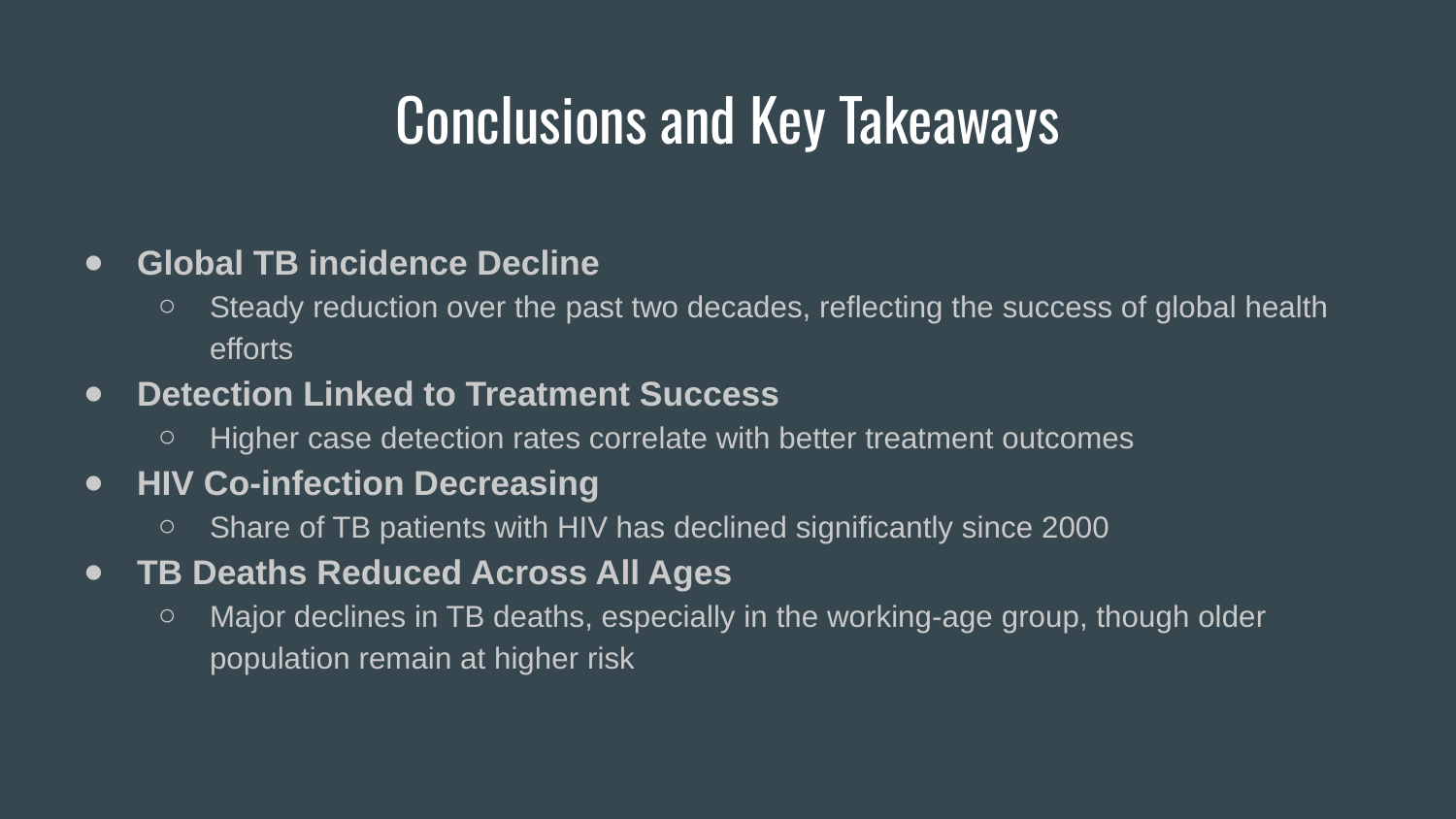

# Conclusions and Key Takeaways
Global TB incidence Decline
Steady reduction over the past two decades, reflecting the success of global health efforts
Detection Linked to Treatment Success
Higher case detection rates correlate with better treatment outcomes
HIV Co-infection Decreasing
Share of TB patients with HIV has declined significantly since 2000
TB Deaths Reduced Across All Ages
Major declines in TB deaths, especially in the working-age group, though older population remain at higher risk